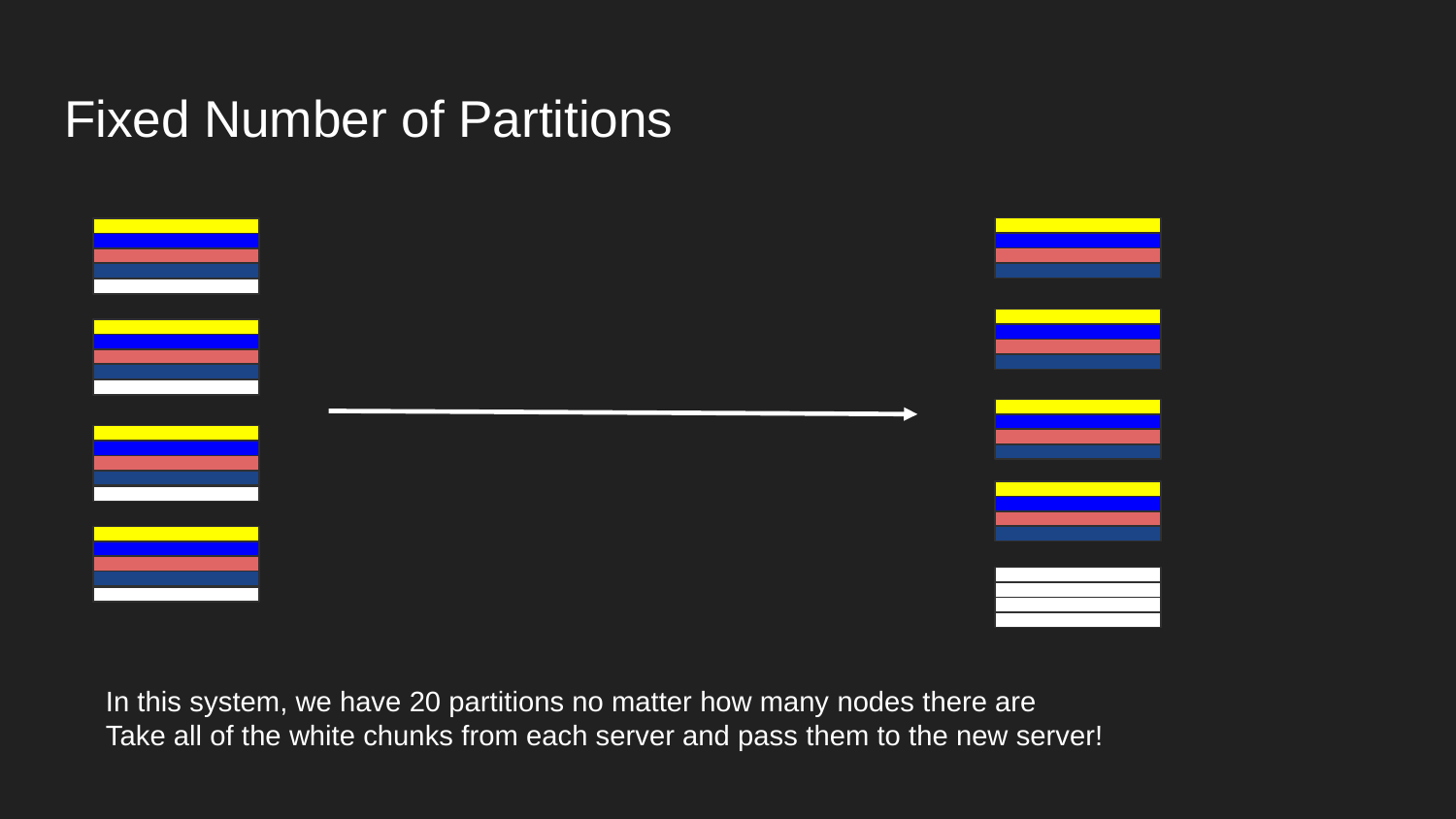

# Fixed Number of Partitions

In this system, we have 20 partitions no matter how many nodes there are
Take all of the white chunks from each server and pass them to the new server!